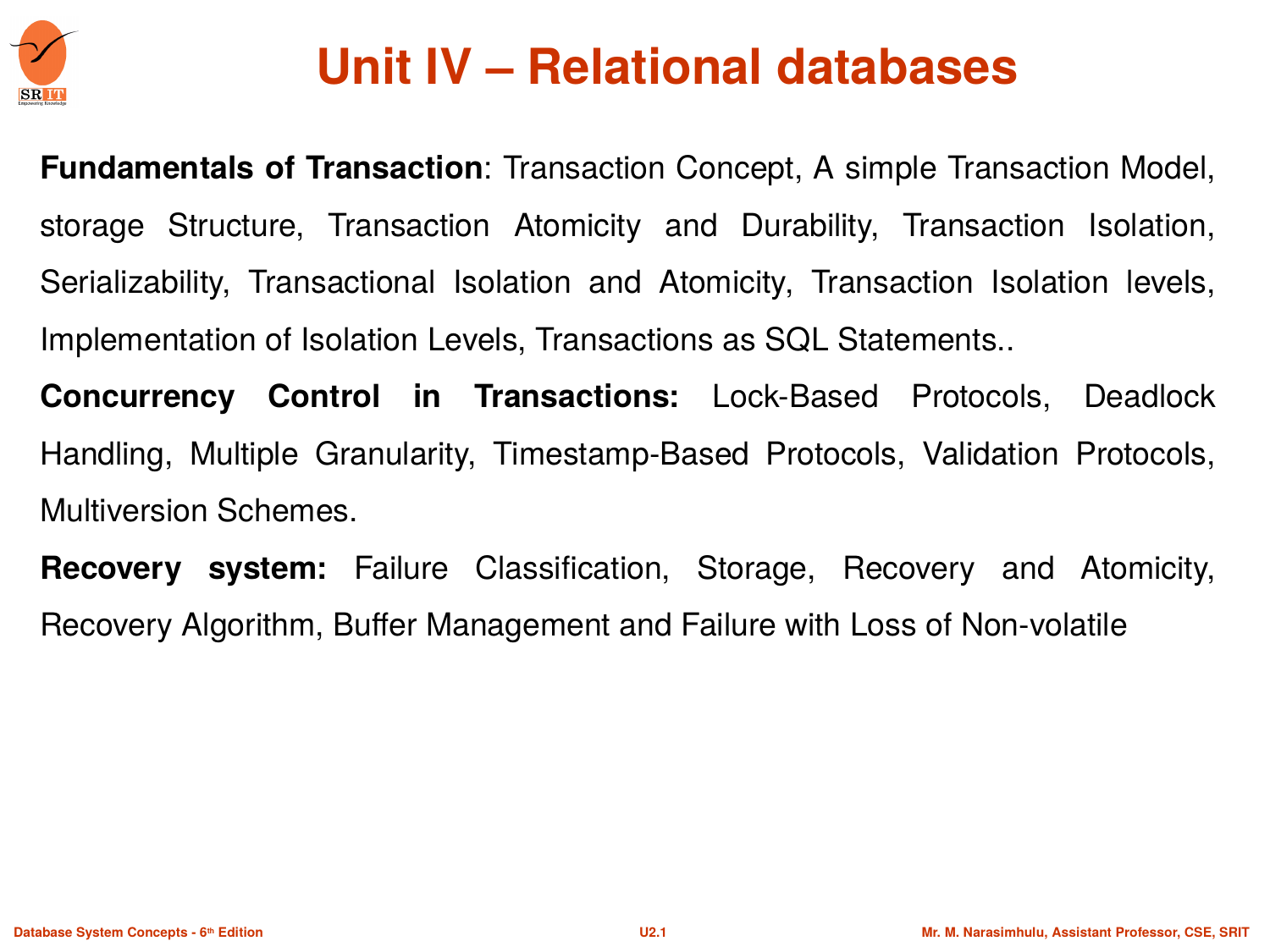

# Unit IV – Relational databases
Fundamentals of Transaction: Transaction Concept, A simple Transaction Model, storage Structure, Transaction Atomicity and Durability, Transaction Isolation, Serializability, Transactional Isolation and Atomicity, Transaction Isolation levels, Implementation of Isolation Levels, Transactions as SQL Statements..
Concurrency Control in Transactions: Lock-Based Protocols, Deadlock Handling, Multiple Granularity, Timestamp-Based Protocols, Validation Protocols, Multiversion Schemes.
Recovery system: Failure Classification, Storage, Recovery and Atomicity, Recovery Algorithm, Buffer Management and Failure with Loss of Non-volatile